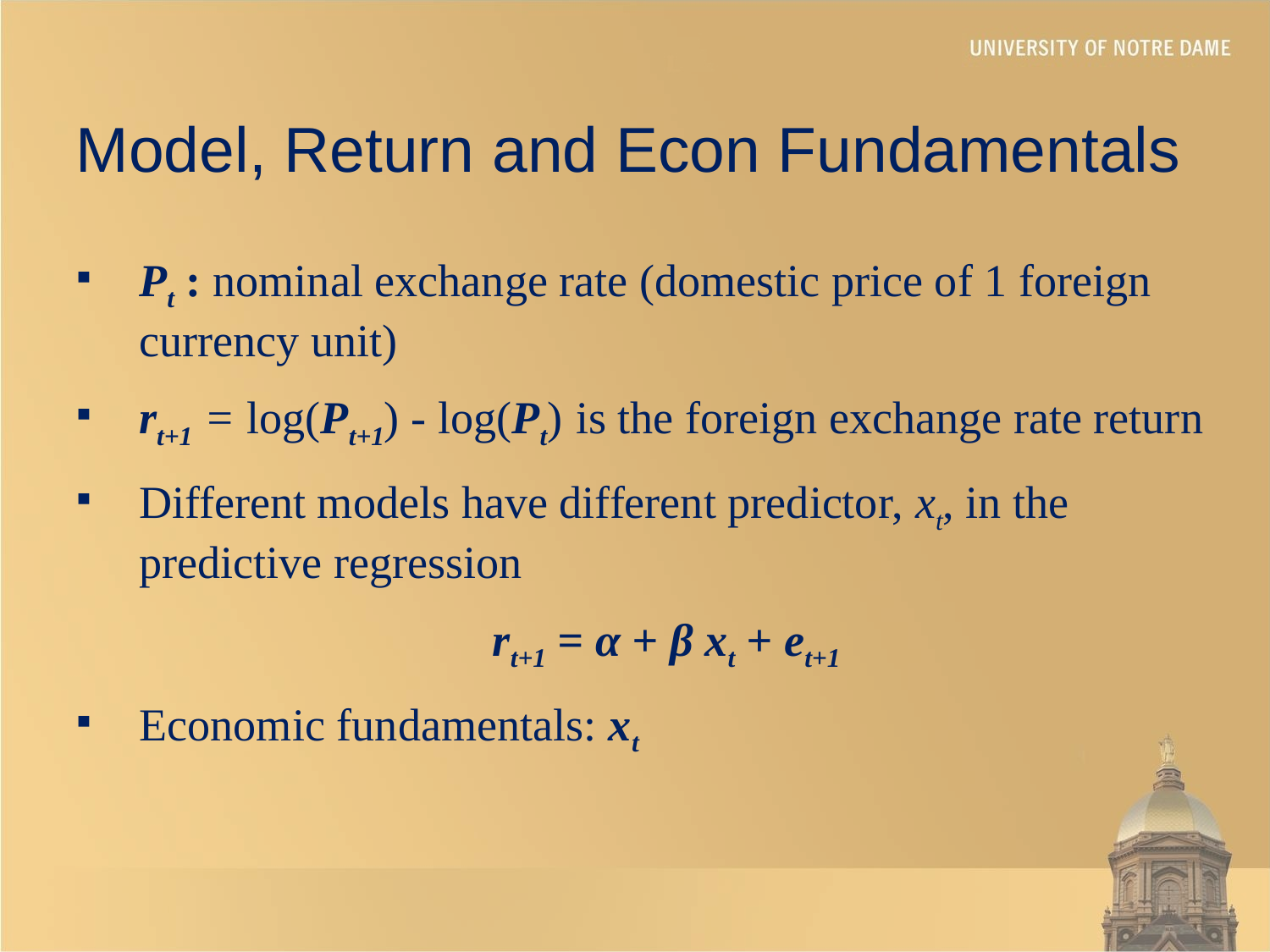

# Model, Return and Econ Fundamentals
Pt : nominal exchange rate (domestic price of 1 foreign currency unit)
rt+1 = log(Pt+1) - log(Pt)  is the foreign exchange rate return
Different models have different predictor, xt, in the predictive regression
rt+1 = α + β xt + et+1
Economic fundamentals: xt